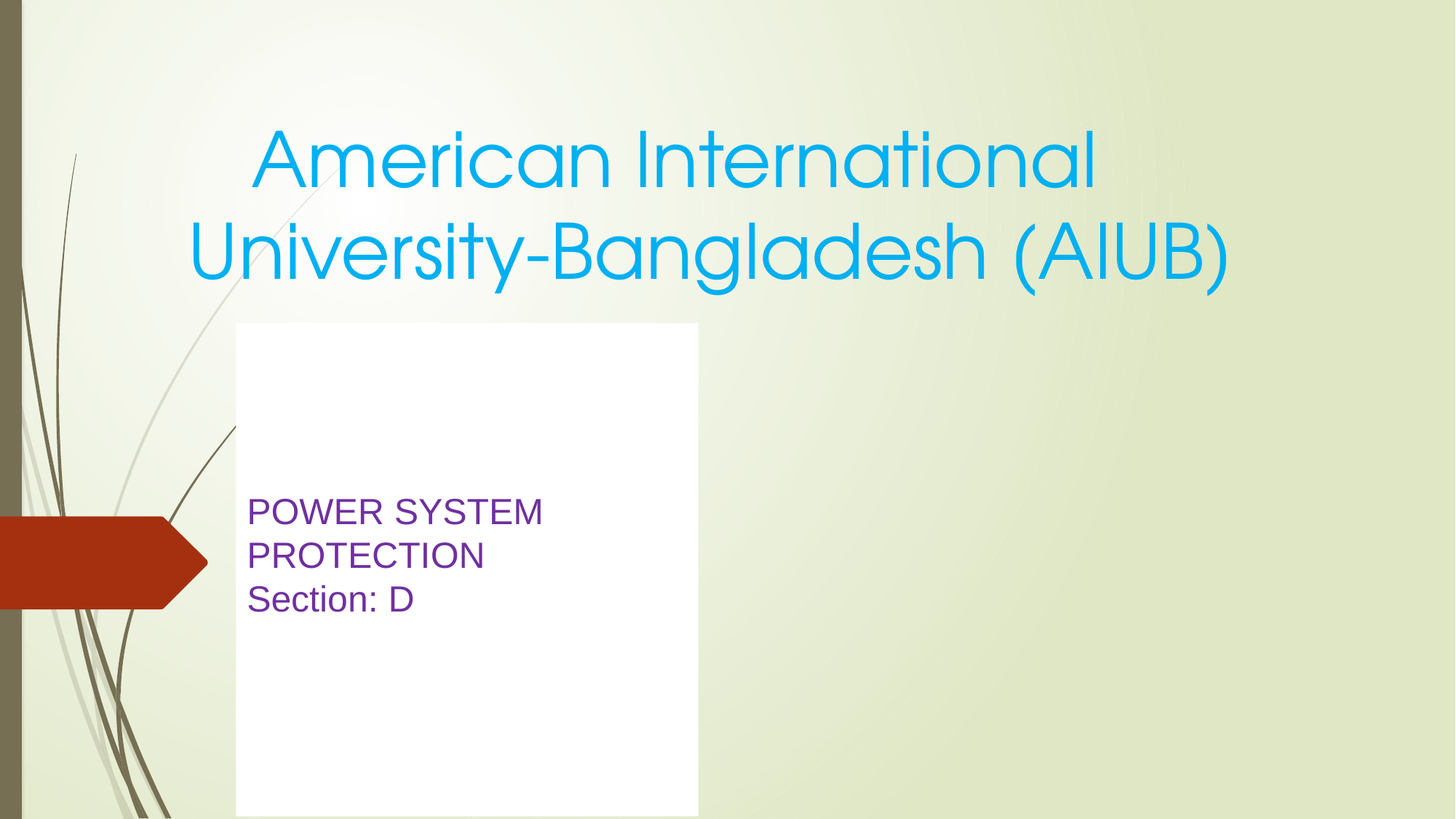

# American International University-Bangladesh (AIUB)
POWER SYSTEM PROTECTION
Section: D